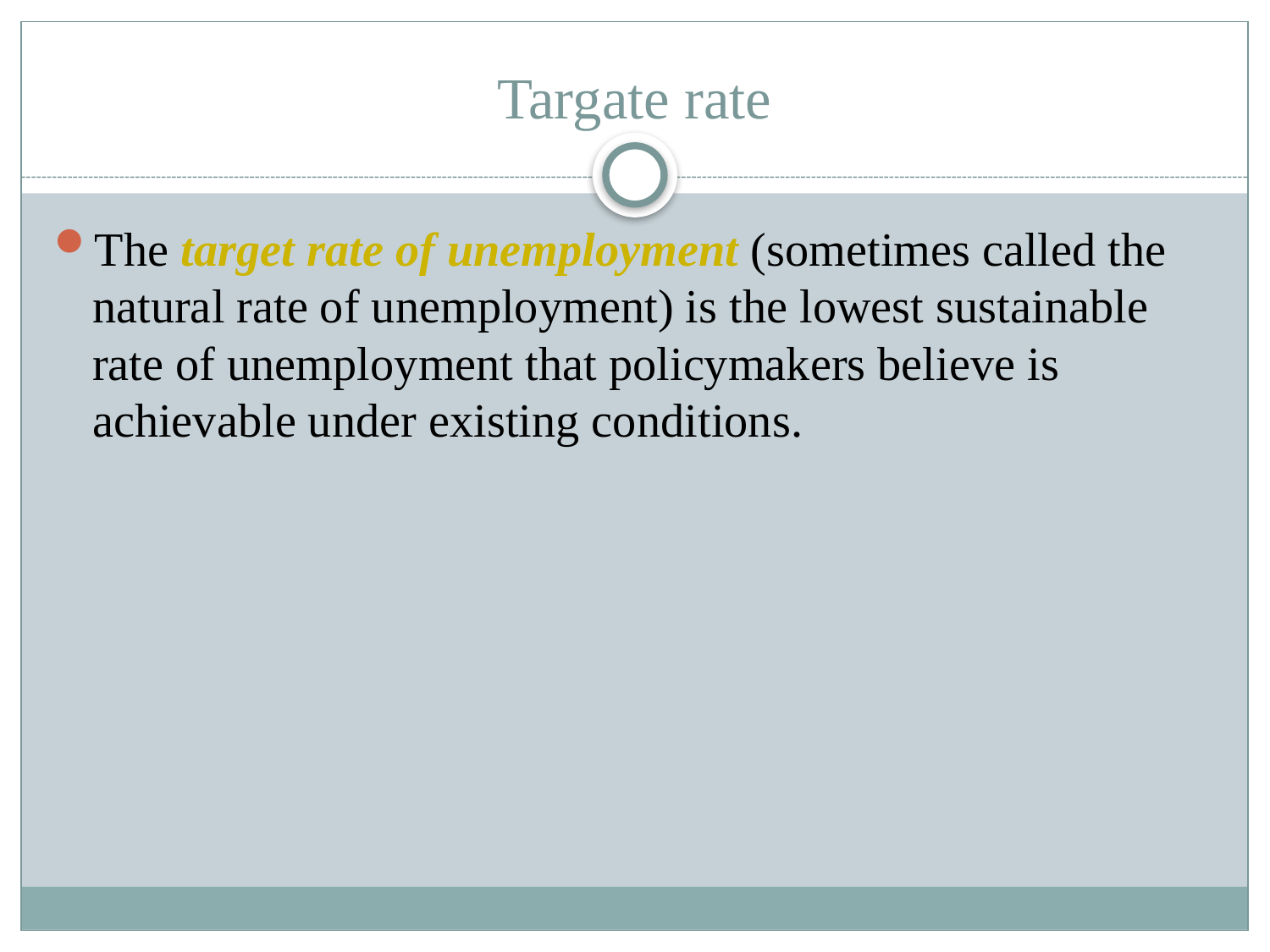

# Targate rate
The target rate of unemployment (sometimes called the natural rate of unemployment) is the lowest sustainable rate of unemployment that policymakers believe is achievable under existing conditions.